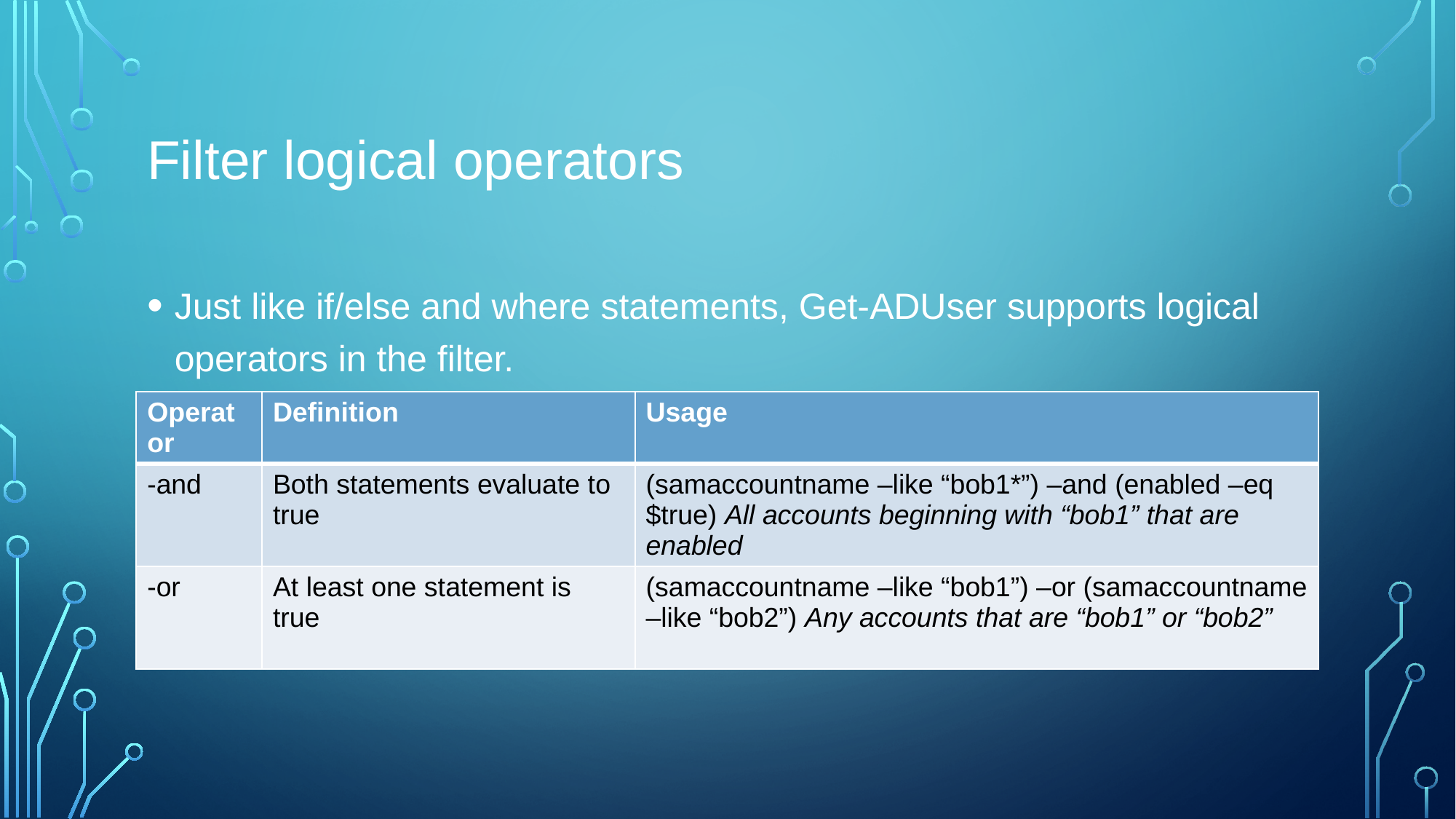

# Filter logical operators
Just like if/else and where statements, Get-ADUser supports logical operators in the filter.
| Operator | Definition | Usage |
| --- | --- | --- |
| -and | Both statements evaluate to true | (samaccountname –like “bob1\*”) –and (enabled –eq $true) All accounts beginning with “bob1” that are enabled |
| -or | At least one statement is true | (samaccountname –like “bob1”) –or (samaccountname –like “bob2”) Any accounts that are “bob1” or “bob2” |